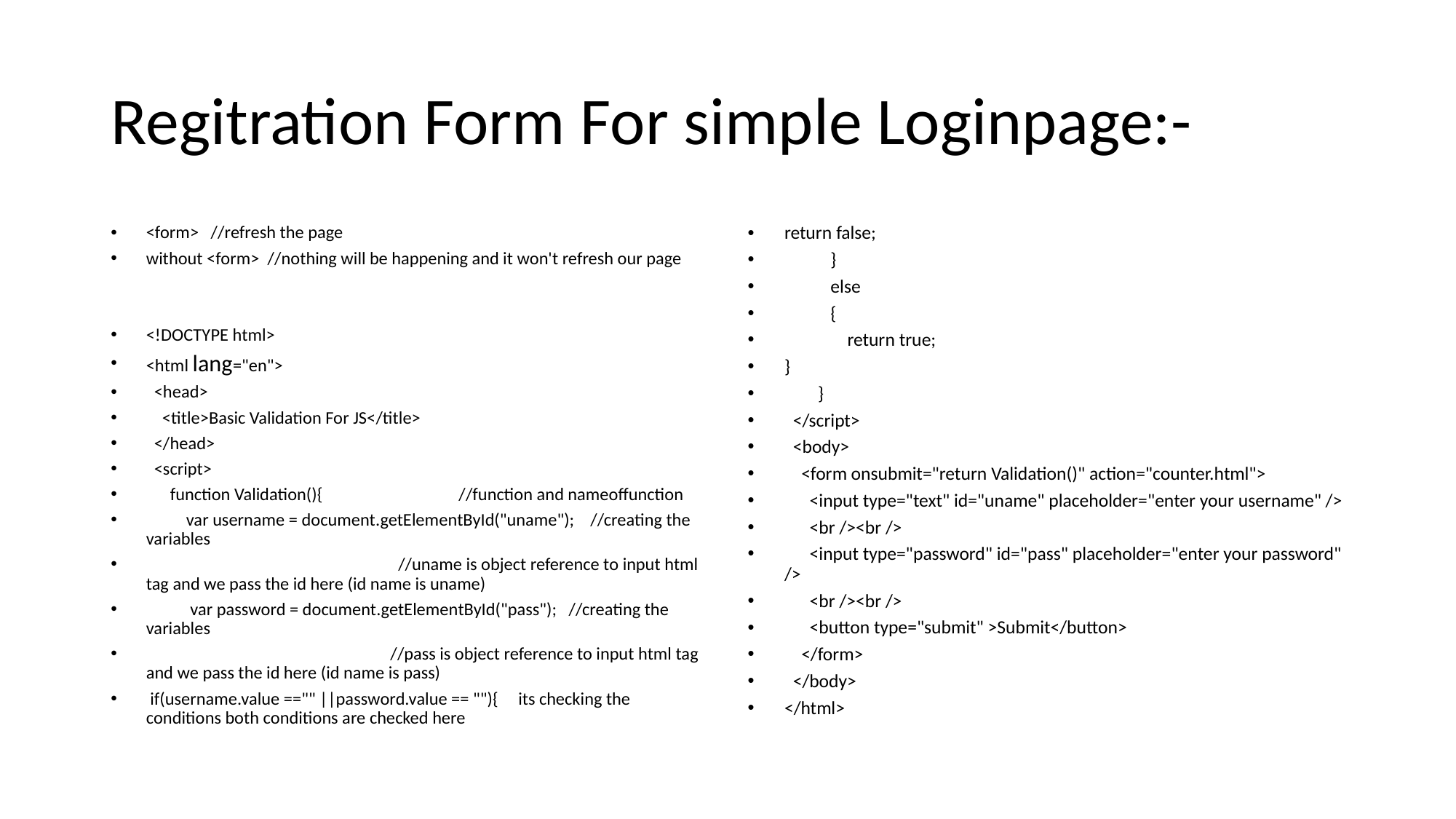

# Regitration Form For simple Loginpage:-
<form>   //refresh the page
without <form>  //nothing will be happening and it won't refresh our page

<!DOCTYPE html>
<html lang="en">
  <head>
    <title>Basic Validation For JS</title>
  </head>
  <script>
      function Validation(){                                  //function and nameoffunction
          var username = document.getElementById("uname");    //creating the variables
                                                               //uname is object reference to input html tag and we pass the id here (id name is uname)
           var password = document.getElementById("pass");   //creating the variables
                                                             //pass is object reference to input html tag and we pass the id here (id name is pass)
 if(username.value =="" ||password.value == ""){     its checking the conditions both conditions are checked here
return false;
           }
           else
           {
               return true;
}
        }
  </script>
  <body>
    <form onsubmit="return Validation()" action="counter.html">
      <input type="text" id="uname" placeholder="enter your username" />
      <br /><br />
      <input type="password" id="pass" placeholder="enter your password" />
      <br /><br />
      <button type="submit" >Submit</button>
    </form>
  </body>
</html>